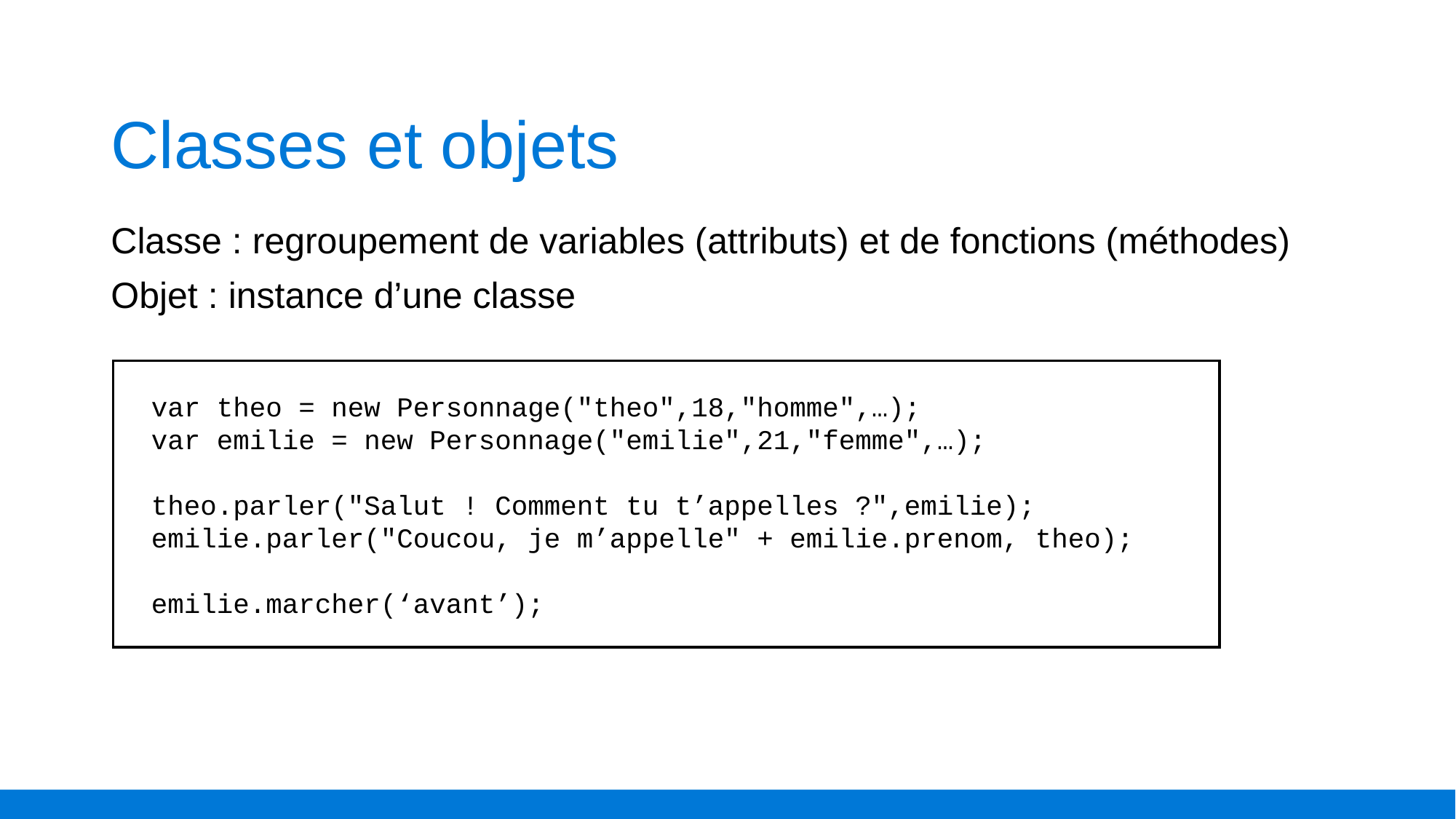

# Classes et objets
Classe : regroupement de variables (attributs) et de fonctions (méthodes)
Objet : instance d’une classe

var theo = new Personnage("theo",18,"homme",…);
var emilie = new Personnage("emilie",21,"femme",…);

theo.parler("Salut ! Comment tu t’appelles ?",emilie);
emilie.parler("Coucou, je m’appelle" + emilie.prenom, theo);

emilie.marcher(‘avant’);